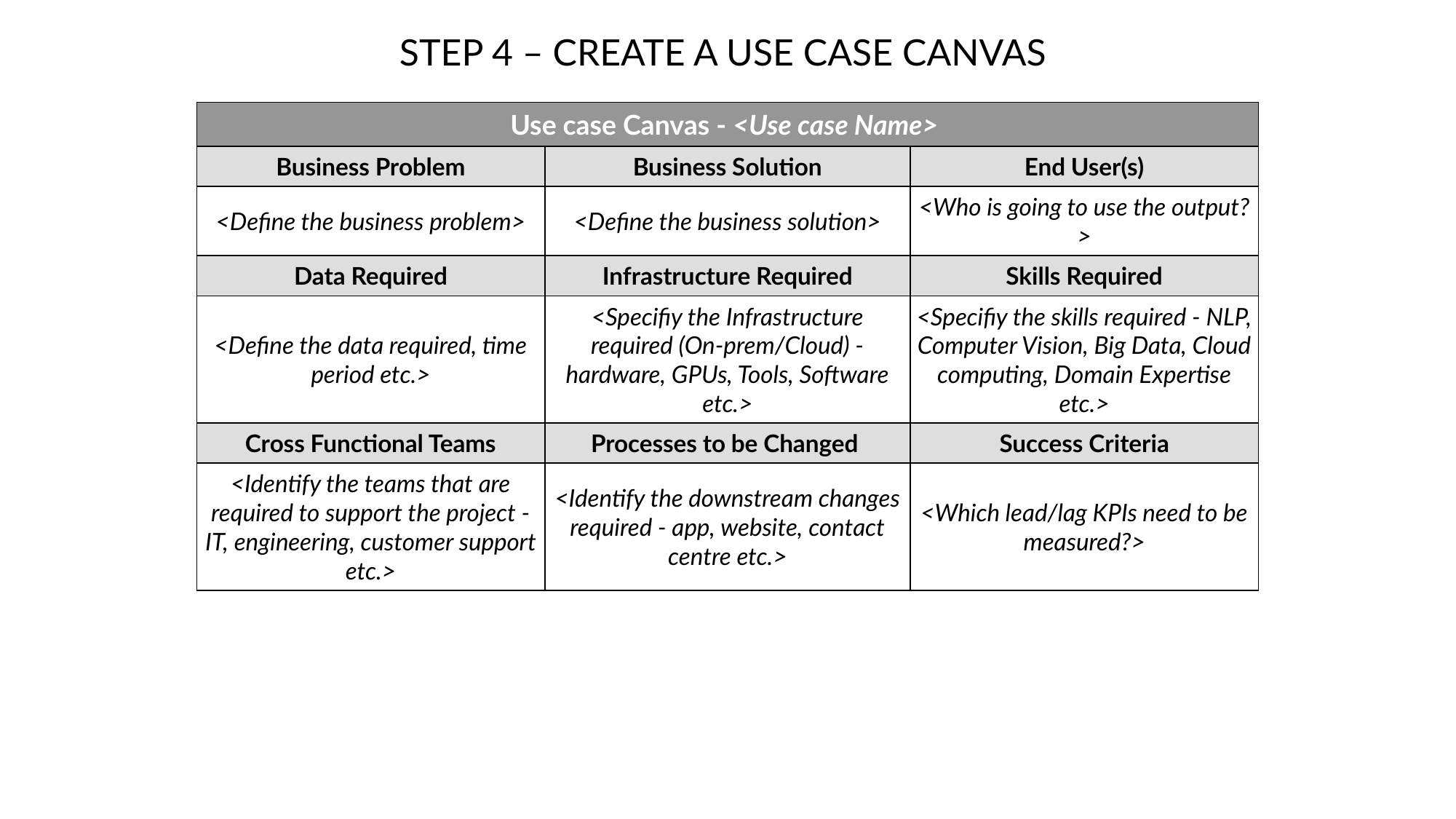

STEP 4 – CREATE A USE CASE CANVAS
| Use case Canvas - <Use case Name> |  |  |
| --- | --- | --- |
| Business Problem | Business Solution | End User(s) |
| <Define the business problem> | <Define the business solution> | <Who is going to use the output?> |
| Data Required | Infrastructure Required | Skills Required |
| <Define the data required, time period etc.> | <Specifiy the Infrastructure required (On-prem/Cloud) - hardware, GPUs, Tools, Software etc.> | <Specifiy the skills required - NLP, Computer Vision, Big Data, Cloud computing, Domain Expertise etc.> |
| Cross Functional Teams | Processes to be Changed | Success Criteria |
| <Identify the teams that are required to support the project - IT, engineering, customer support etc.> | <Identify the downstream changes required - app, website, contact centre etc.> | <Which lead/lag KPIs need to be measured?> |